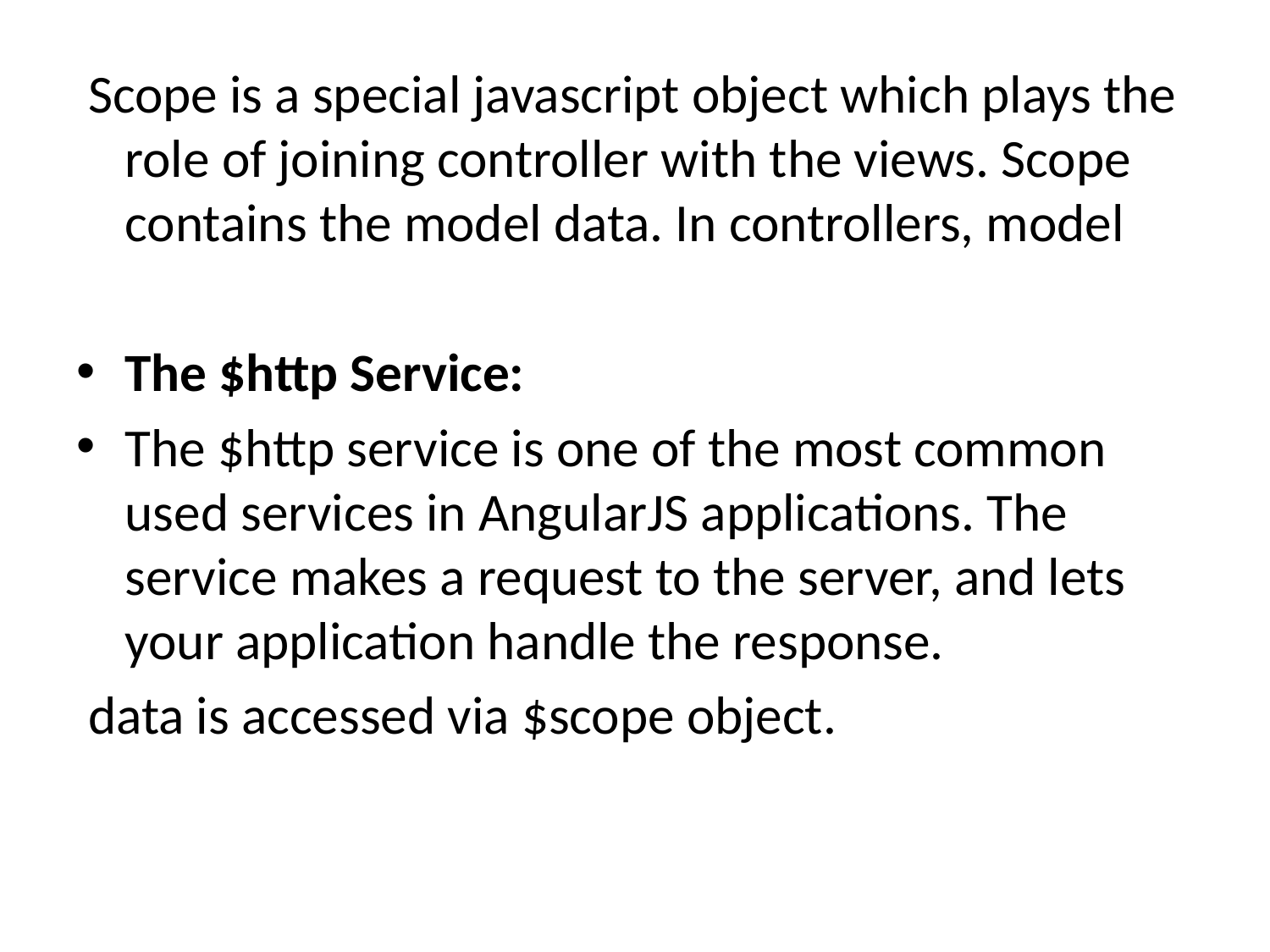

Scope is a special javascript object which plays the role of joining controller with the views. Scope contains the model data. In controllers, model

The $http Service:
	The $http service is one of the most common used services in AngularJS applications. The service makes a request to the server, and lets your application handle the response.
 data is accessed via $scope object.